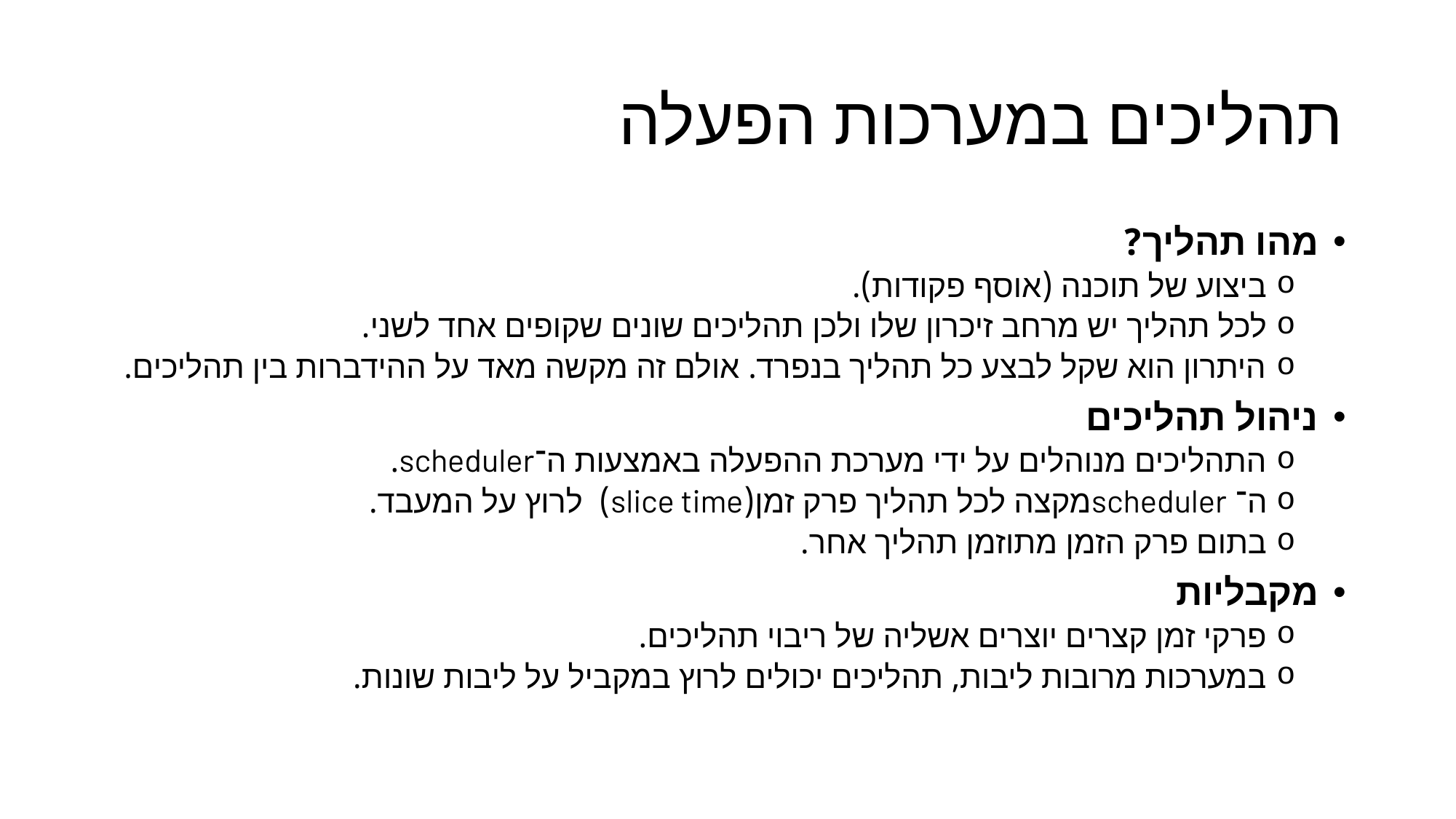

# תהליכים במערכות הפעלה
מהו תהליך?
ביצוע של תוכנה (אוסף פקודות).
לכל תהליך יש מרחב זיכרון שלו ולכן תהליכים שונים שקופים אחד לשני.
היתרון הוא שקל לבצע כל תהליך בנפרד. אולם זה מקשה מאד על ההידברות בין תהליכים.
ניהול תהליכים
התהליכים מנוהלים על ידי מערכת ההפעלה באמצעות ה־scheduler.
ה־ schedulerמקצה לכל תהליך פרק זמן(slice time)  לרוץ על המעבד.
בתום פרק הזמן מתוזמן תהליך אחר.
מקבליות
פרקי זמן קצרים יוצרים אשליה של ריבוי תהליכים.
במערכות מרובות ליבות, תהליכים יכולים לרוץ במקביל על ליבות שונות.